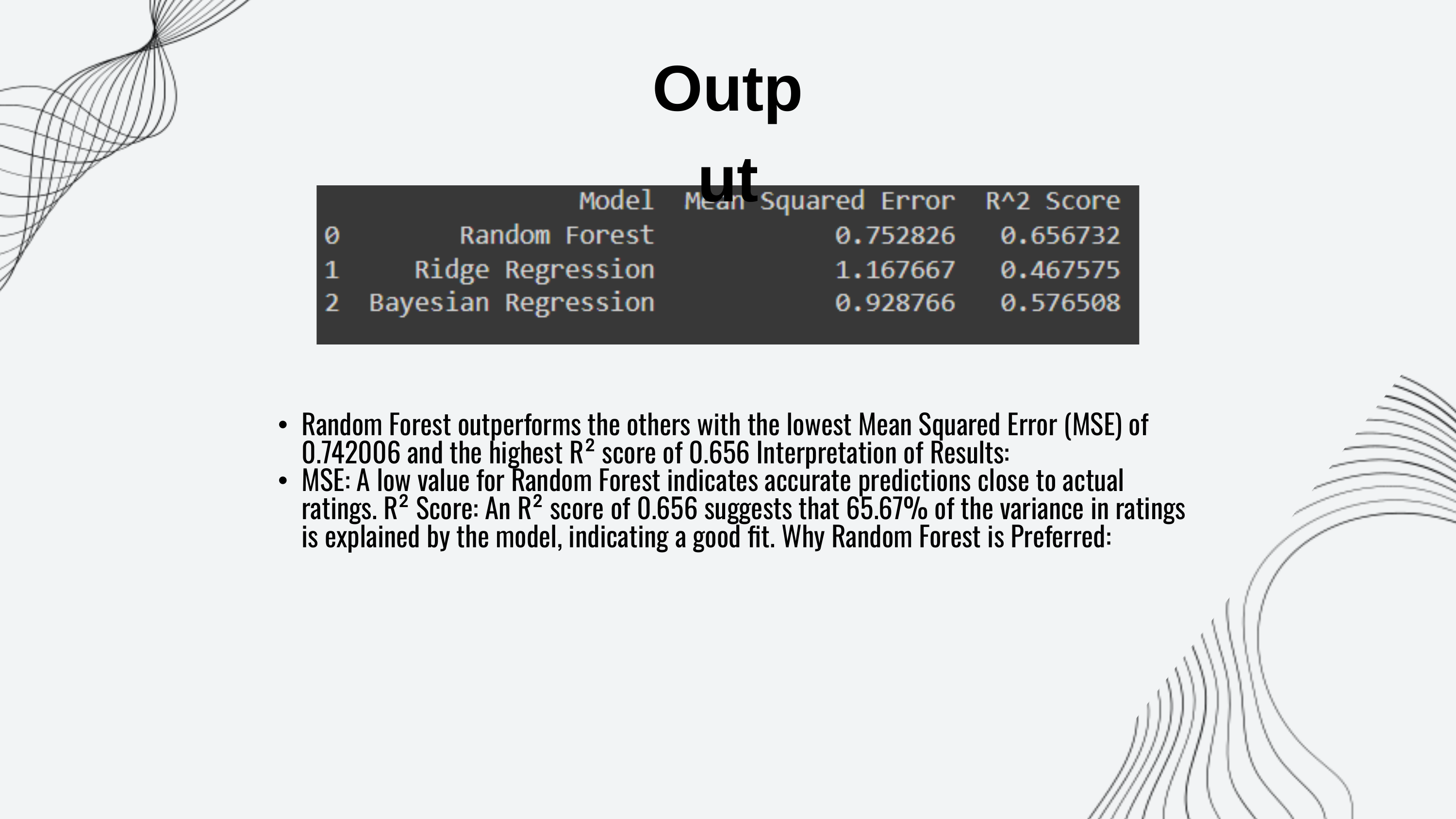

Output

Random Forest outperforms the others with the lowest Mean Squared Error (MSE) of 0.742006 and the highest R² score of 0.656 Interpretation of Results:
MSE: A low value for Random Forest indicates accurate predictions close to actual ratings. R² Score: An R² score of 0.656 suggests that 65.67% of the variance in ratings is explained by the model, indicating a good fit. Why Random Forest is Preferred: